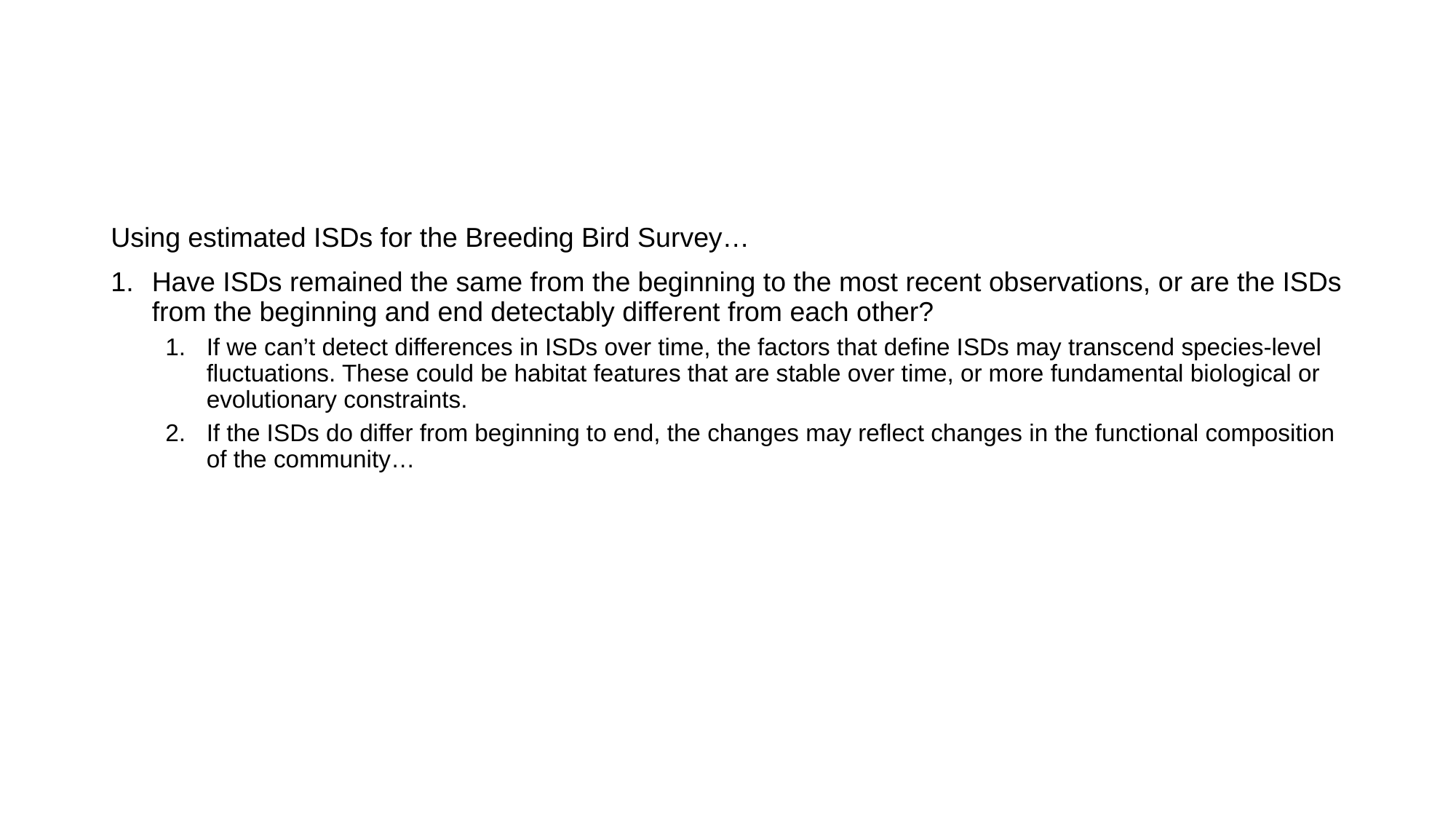

#
Using estimated ISDs for the Breeding Bird Survey…
Have ISDs remained the same from the beginning to the most recent observations, or are the ISDs from the beginning and end detectably different from each other?
If we can’t detect differences in ISDs over time, the factors that define ISDs may transcend species-level fluctuations. These could be habitat features that are stable over time, or more fundamental biological or evolutionary constraints.
If the ISDs do differ from beginning to end, the changes may reflect changes in the functional composition of the community…